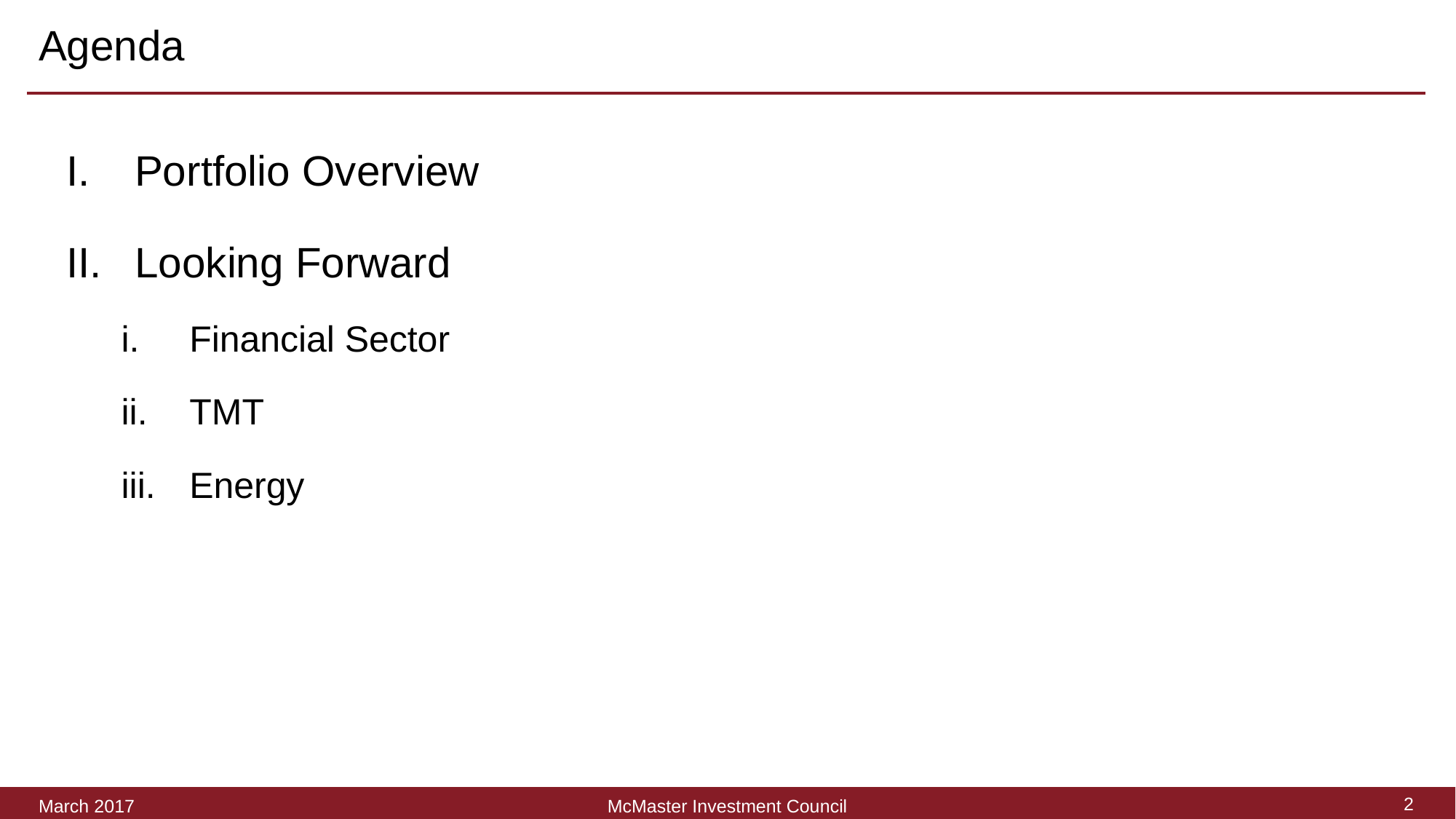

# Agenda
Portfolio Overview
Looking Forward
Financial Sector
TMT
Energy

2
McMaster Investment Council
March 2017